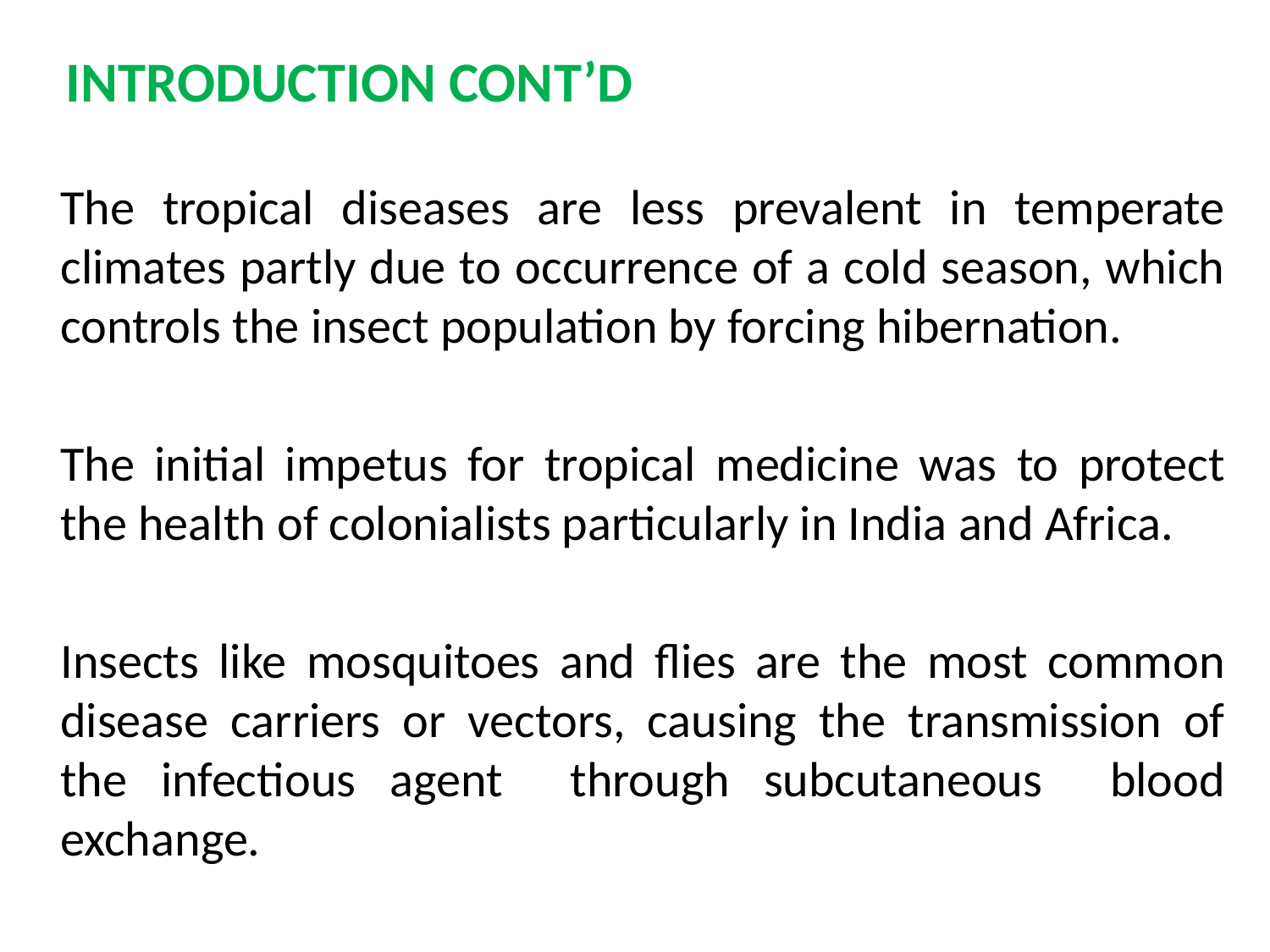

# INTRODUCTION CONT’D
	The tropical diseases are less prevalent in temperate climates partly due to occurrence of a cold season, which controls the insect population by forcing hibernation.

	The initial impetus for tropical medicine was to protect the health of colonialists particularly in India and Africa.

	Insects like mosquitoes and flies are the most common disease carriers or vectors, causing the transmission of the infectious agent  through subcutaneous  blood exchange.